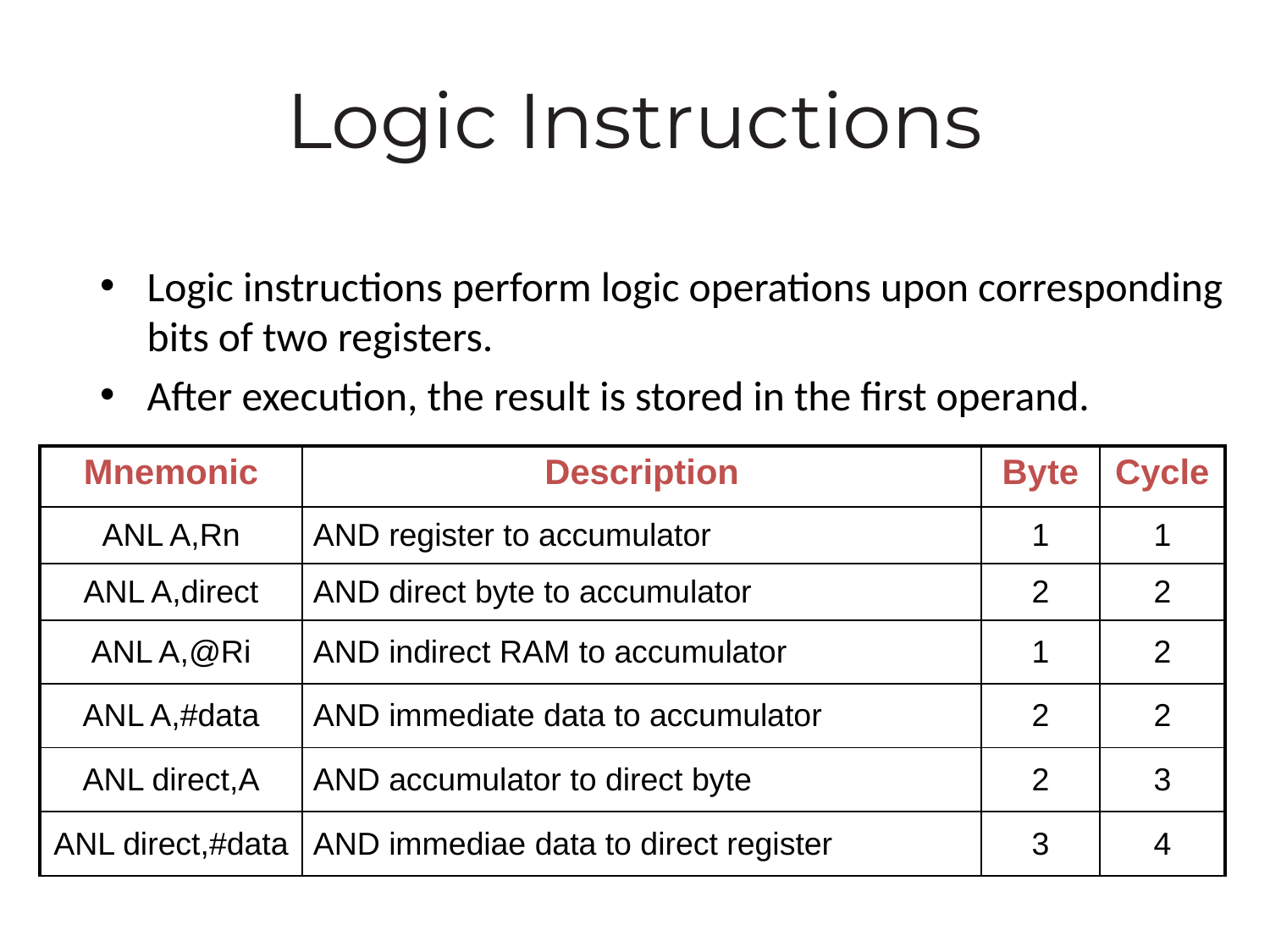

# Logic Instructions
Logic instructions perform logic operations upon corresponding bits of two registers.
After execution, the result is stored in the first operand.
| Mnemonic | Description | Byte | Cycle |
| --- | --- | --- | --- |
| ANL A,Rn | AND register to accumulator | 1 | 1 |
| ANL A,direct | AND direct byte to accumulator | 2 | 2 |
| ANL A,@Ri | AND indirect RAM to accumulator | 1 | 2 |
| ANL A,#data | AND immediate data to accumulator | 2 | 2 |
| ANL direct,A | AND accumulator to direct byte | 2 | 3 |
| ANL direct,#data | AND immediae data to direct register | 3 | 4 |